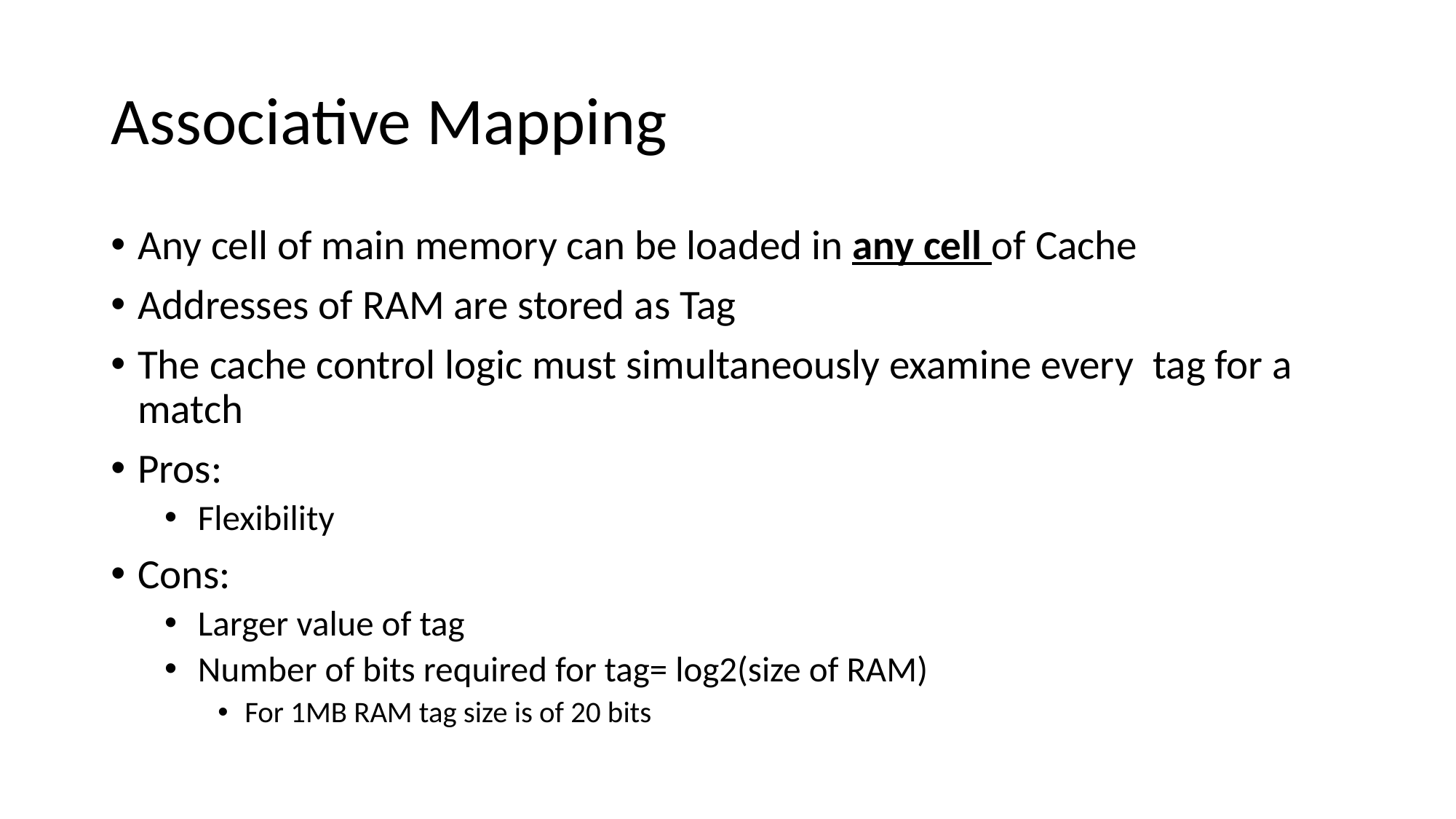

# Associative Mapping
Any cell of main memory can be loaded in any cell of Cache
Addresses of RAM are stored as Tag
The cache control logic must simultaneously examine every  tag for a match
Pros:
Flexibility
Cons:
Larger value of tag
Number of bits required for tag= log2(size of RAM)
For 1MB RAM tag size is of 20 bits